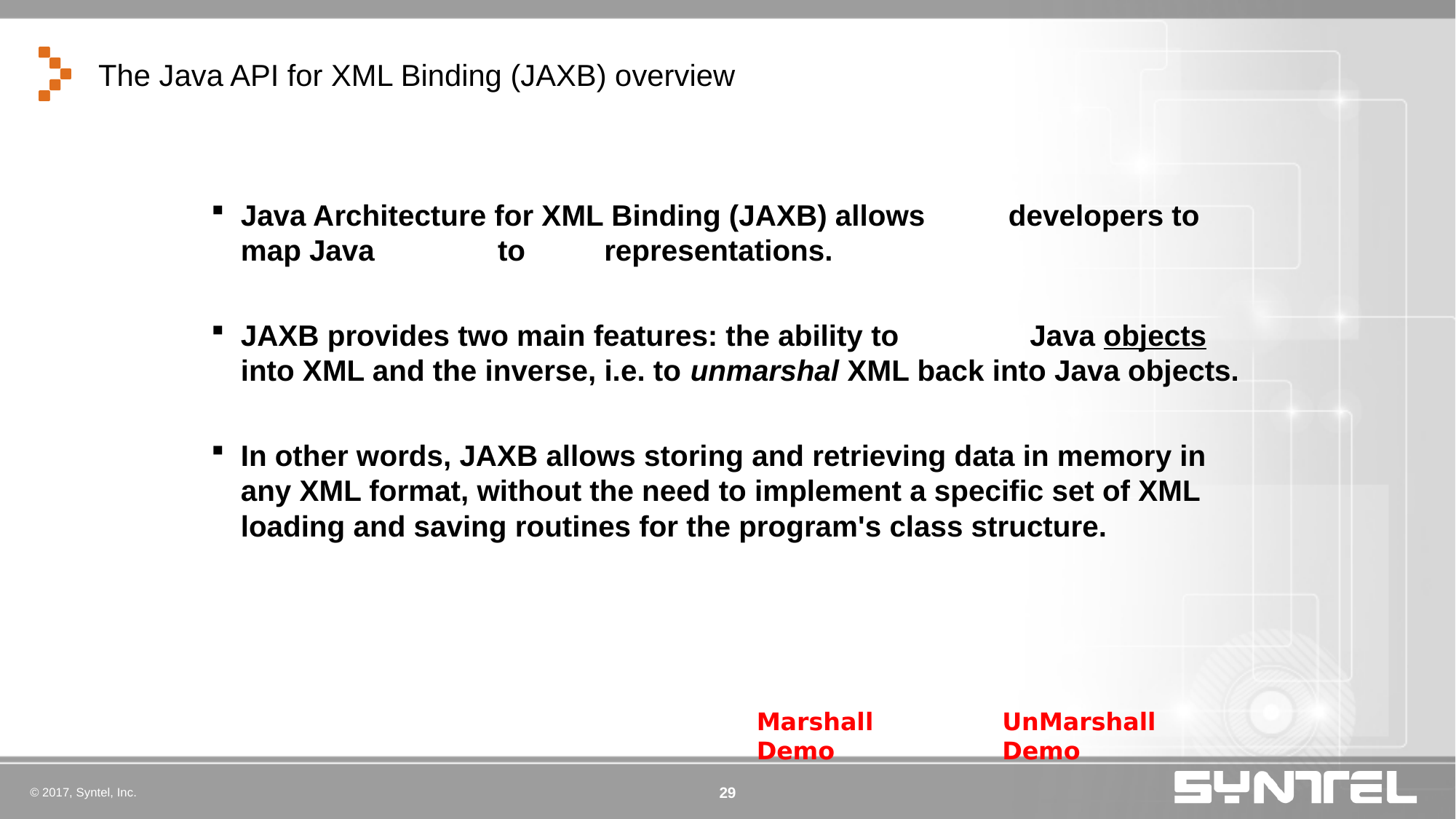

# The Java API for XML Binding (JAXB) overview
Java Architecture for XML Binding (JAXB) allows Java developers to map Java classes to XML representations.

JAXB provides two main features: the ability to marshal Java objects into XML and the inverse, i.e. to unmarshal XML back into Java objects.

In other words, JAXB allows storing and retrieving data in memory in any XML format, without the need to implement a specific set of XML loading and saving routines for the program's class structure.
Marshall Demo
UnMarshall Demo